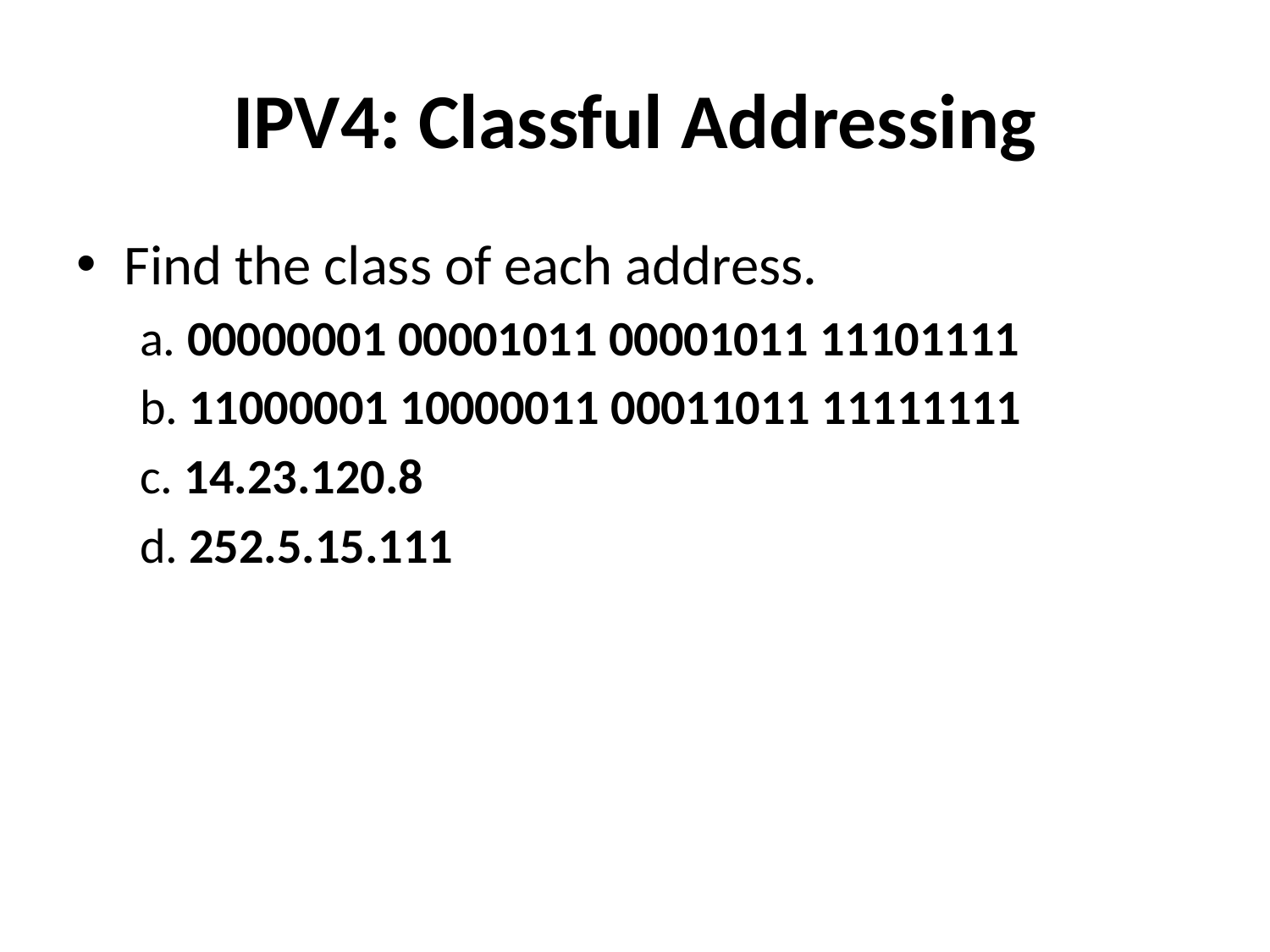

# IPV4: Classful Addressing
Find the class of each address.
a. 00000001 00001011 00001011 11101111
b. 11000001 10000011 00011011 11111111
c. 14.23.120.8
d. 252.5.15.111